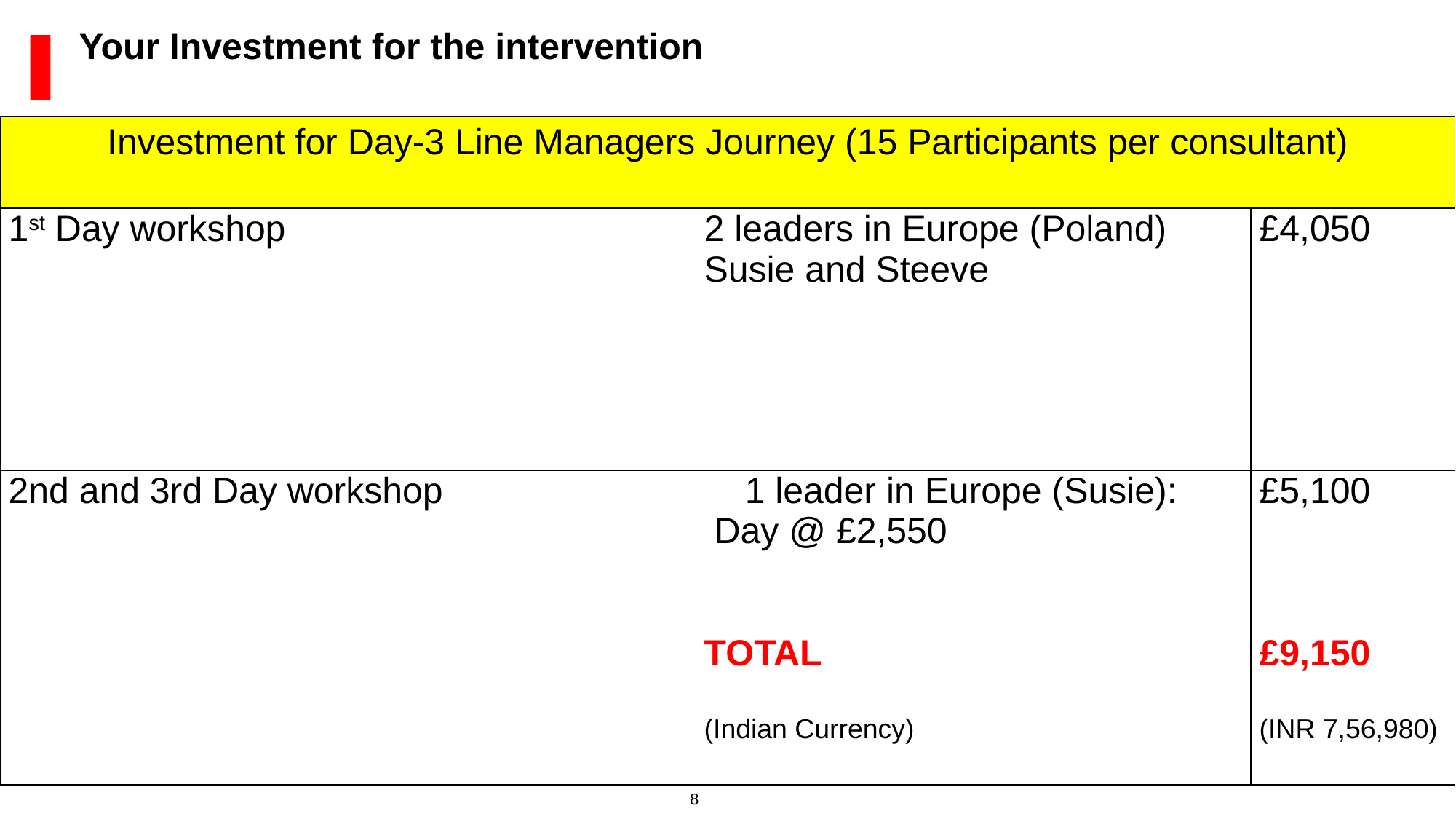

Your Investment for the intervention
| Investment for Day-3 Line Managers Journey (15 Participants per consultant) |  |  |
| --- | --- | --- |
| 1st Day workshop | 2 leaders in Europe (Poland) Susie and Steeve | £4,050 |
| 2nd and 3rd Day workshop | 1 leader in Europe (Susie):  Day @ £2,550 TOTAL (Indian Currency) | £5,100 £9,150 (INR 7,56,980) |